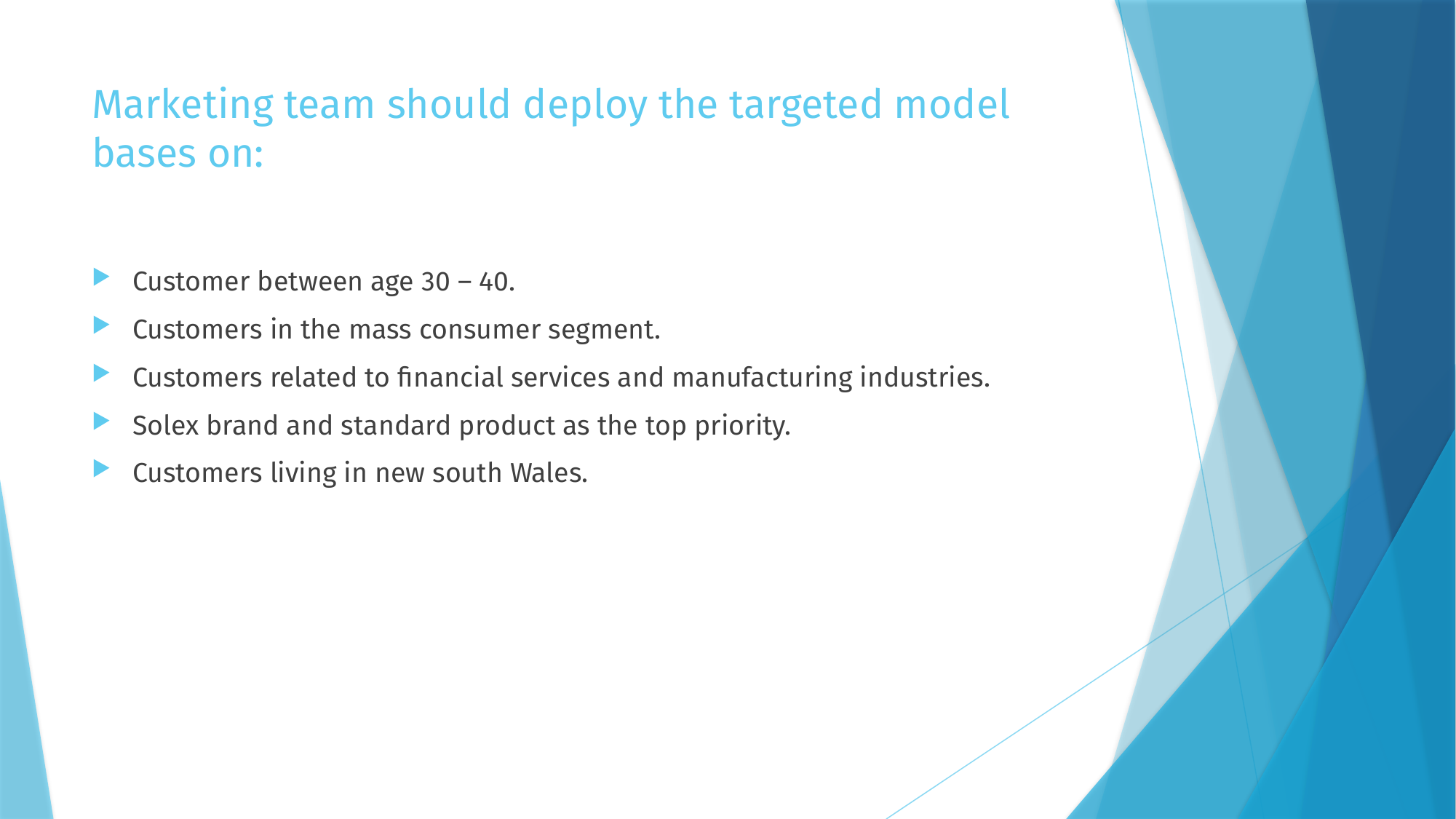

# Marketing team should deploy the targeted model bases on:
Customer between age 30 – 40.
Customers in the mass consumer segment.
Customers related to financial services and manufacturing industries.
Solex brand and standard product as the top priority.
Customers living in new south Wales.